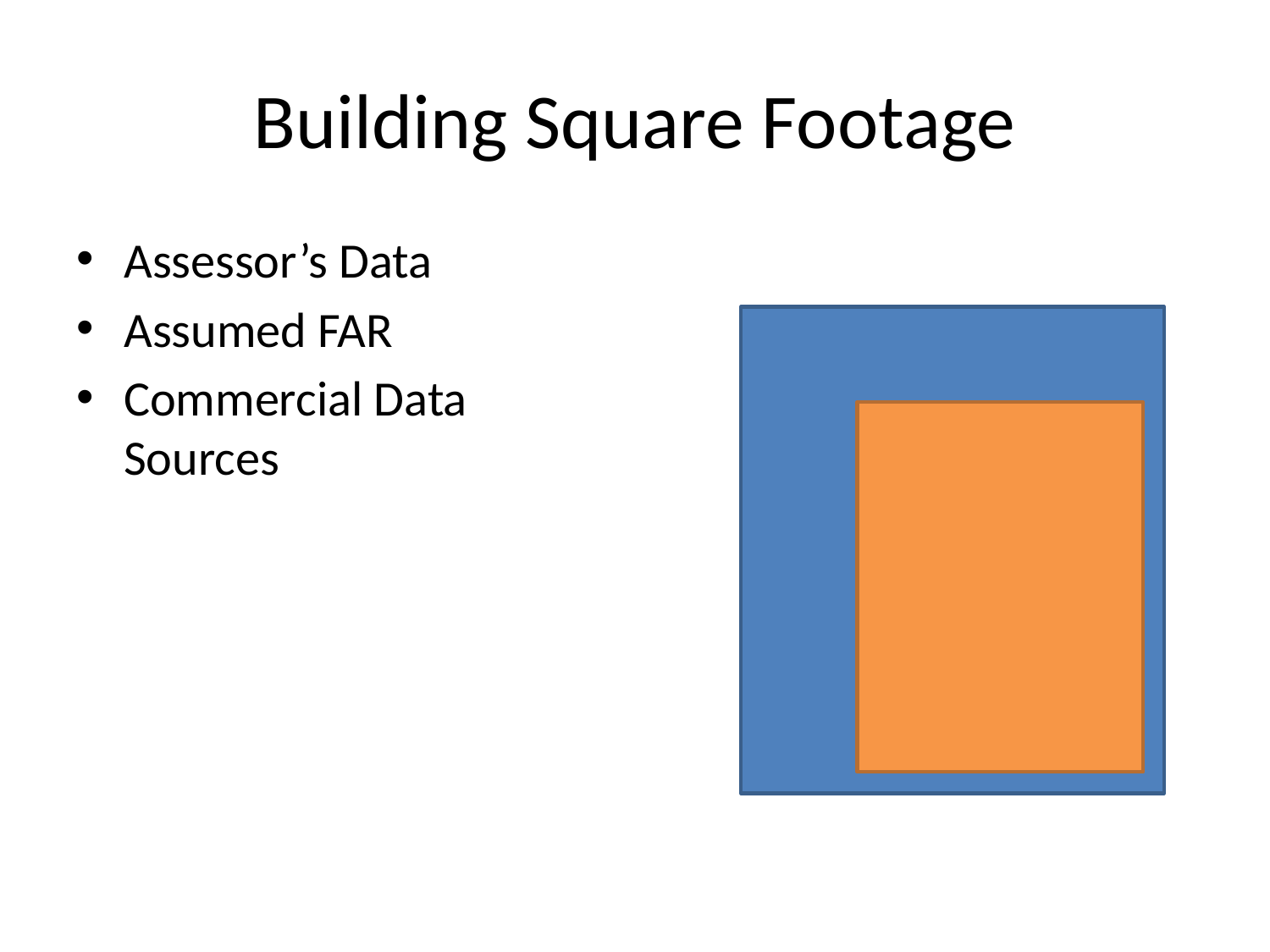

# Building Square Footage
Assessor’s Data
Assumed FAR
Commercial Data Sources